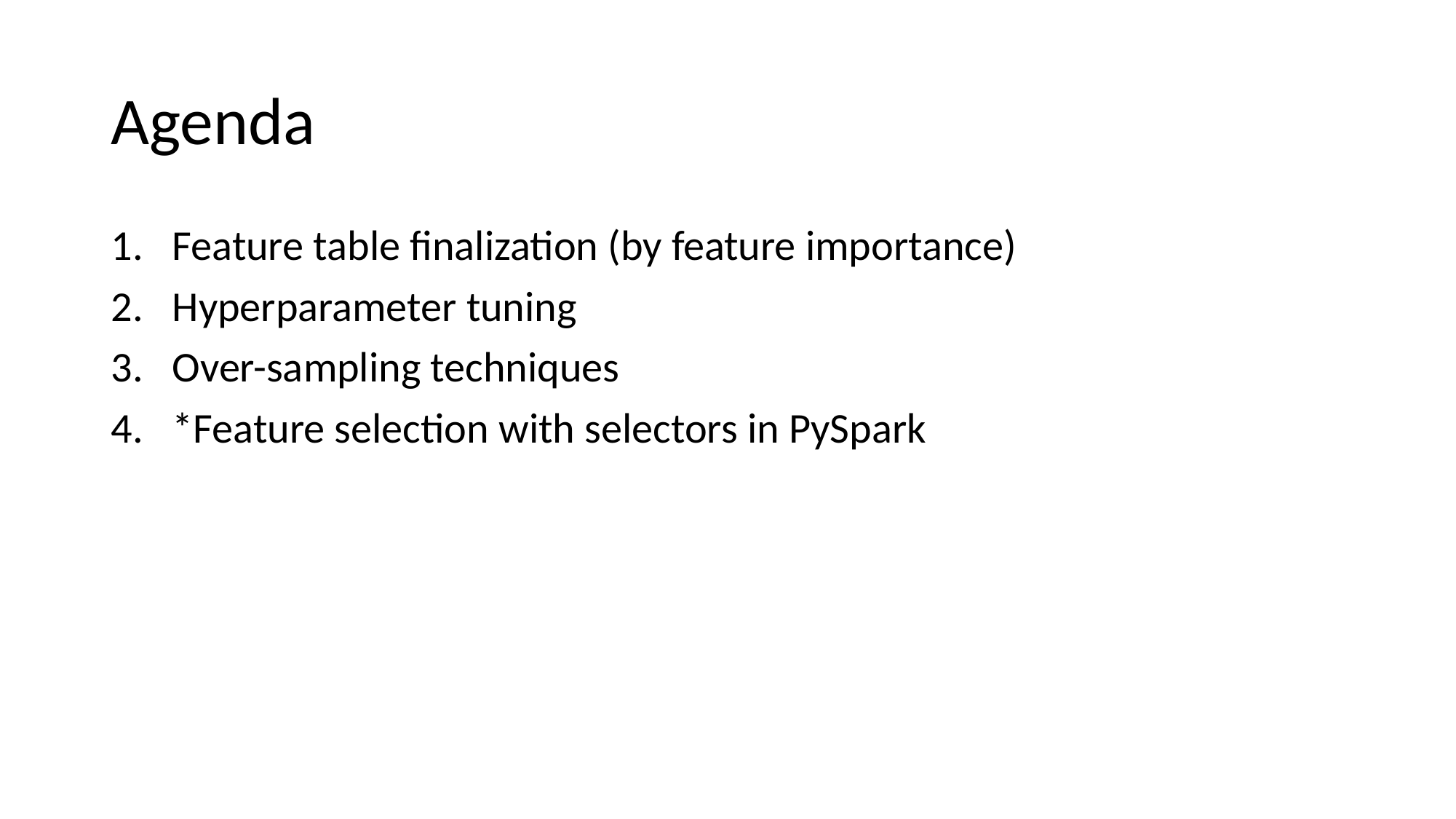

# Agenda
Feature table finalization (by feature importance)
Hyperparameter tuning
Over-sampling techniques
*Feature selection with selectors in PySpark